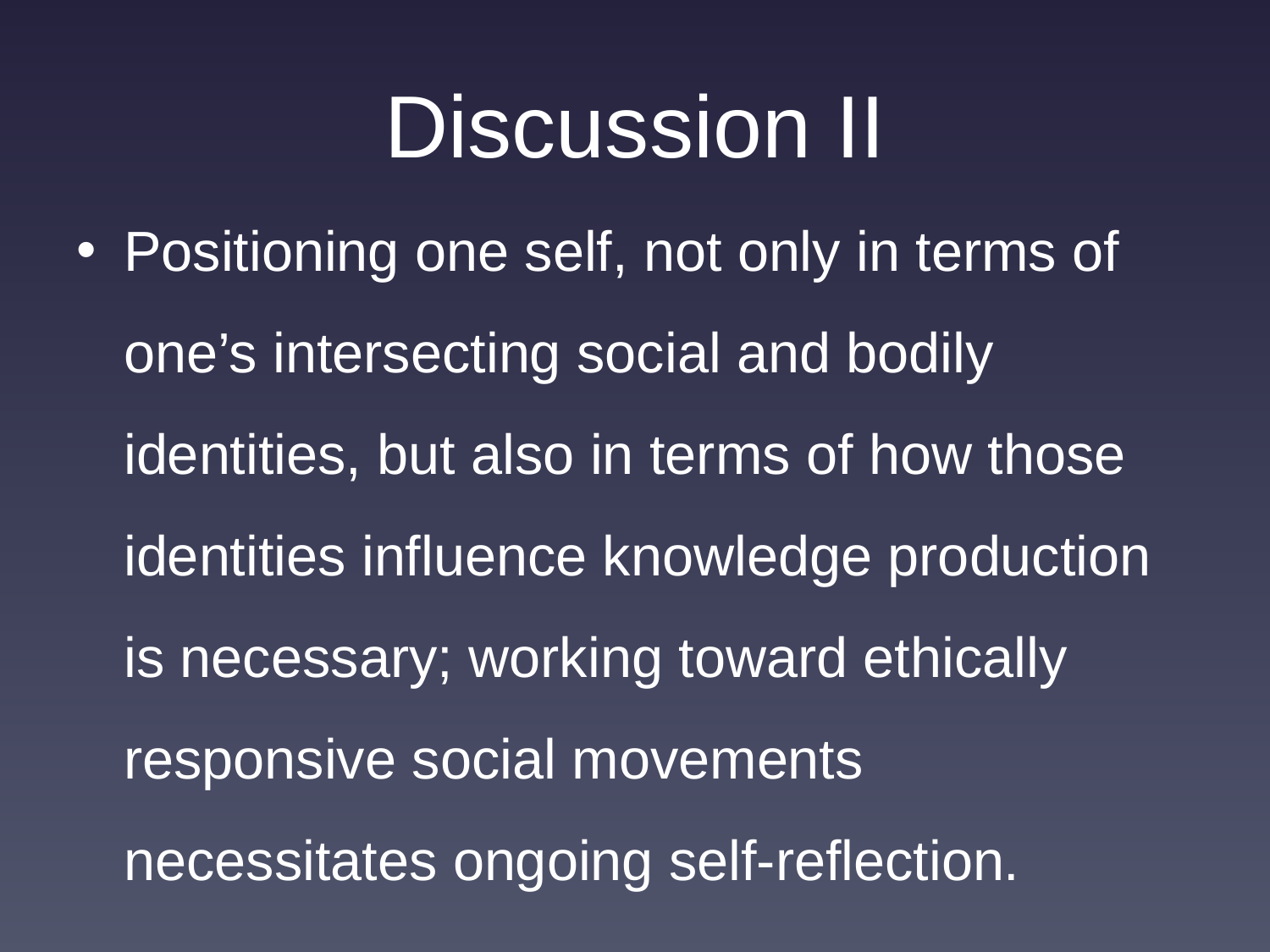

# Discussion II
Positioning one self, not only in terms of one’s intersecting social and bodily identities, but also in terms of how those identities influence knowledge production is necessary; working toward ethically responsive social movements necessitates ongoing self-reflection.